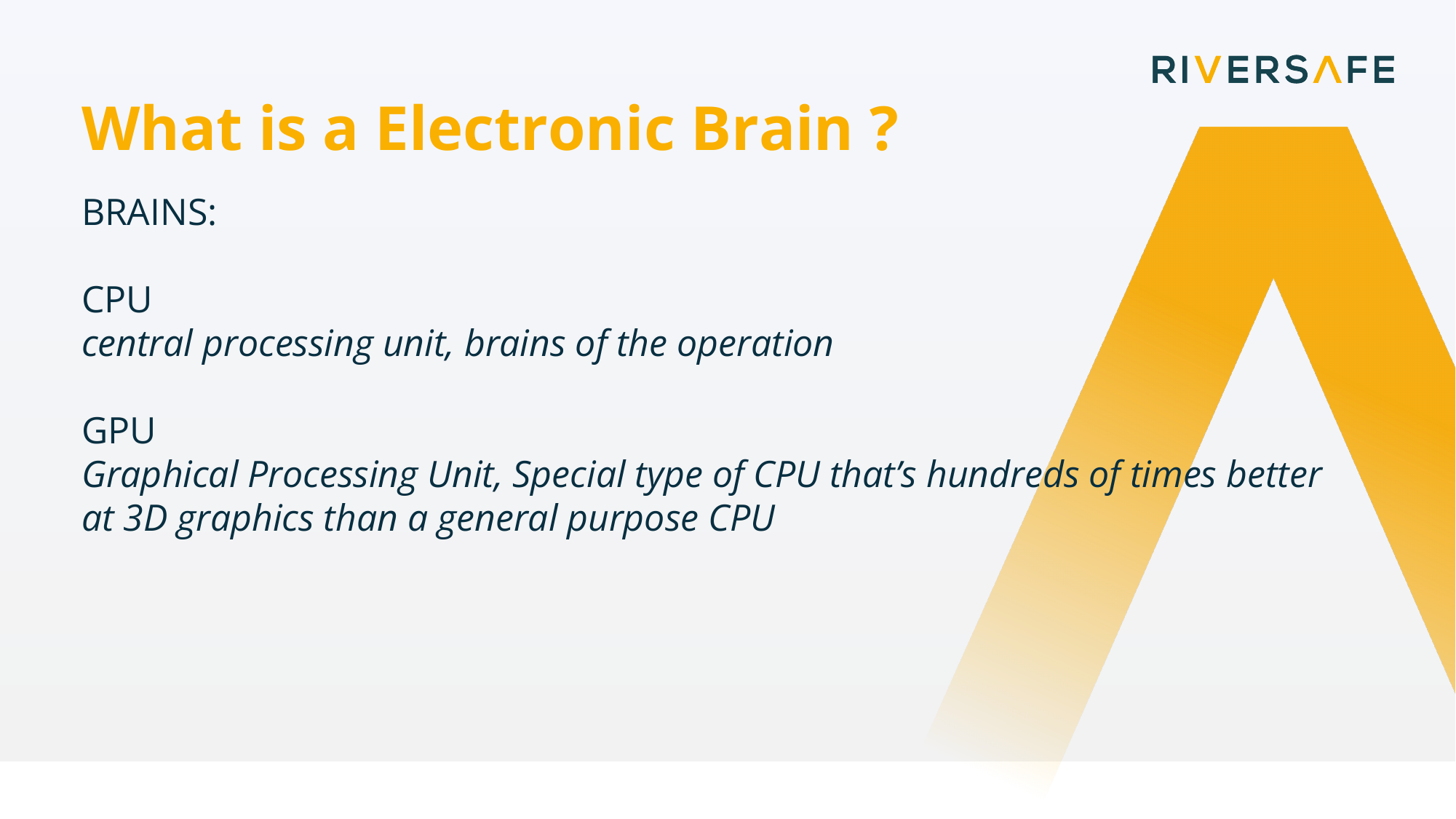

What is a Electronic Brain ?
BRAINS:
CPU
central processing unit, brains of the operation

GPU
Graphical Processing Unit, Special type of CPU that’s hundreds of times better at 3D graphics than a general purpose CPU